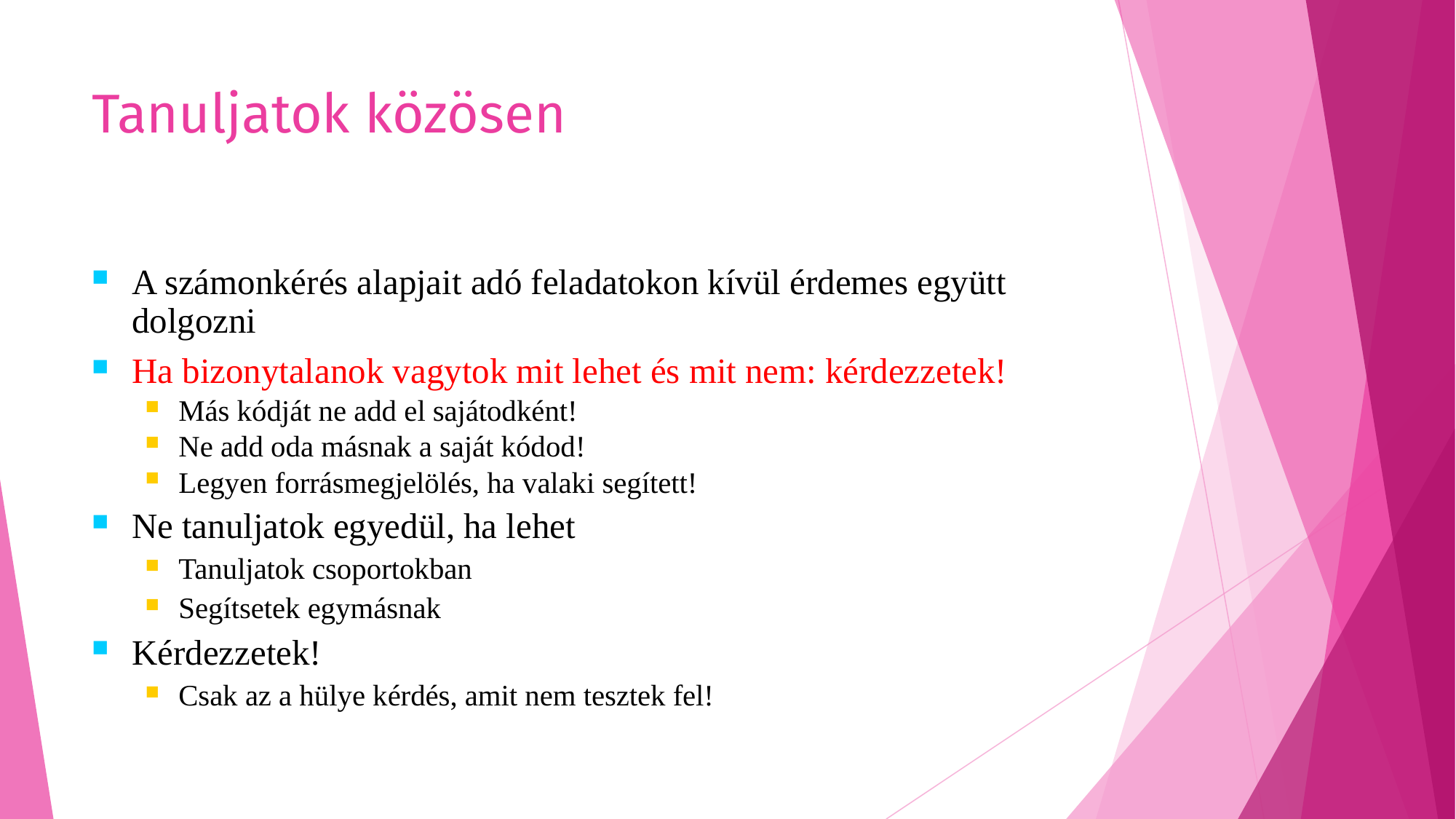

# Tanuljatok közösen
A számonkérés alapjait adó feladatokon kívül érdemes együtt dolgozni
Ha bizonytalanok vagytok mit lehet és mit nem: kérdezzetek!
Más kódját ne add el sajátodként!
Ne add oda másnak a saját kódod!
Legyen forrásmegjelölés, ha valaki segített!
Ne tanuljatok egyedül, ha lehet
Tanuljatok csoportokban
Segítsetek egymásnak
Kérdezzetek!
Csak az a hülye kérdés, amit nem tesztek fel!